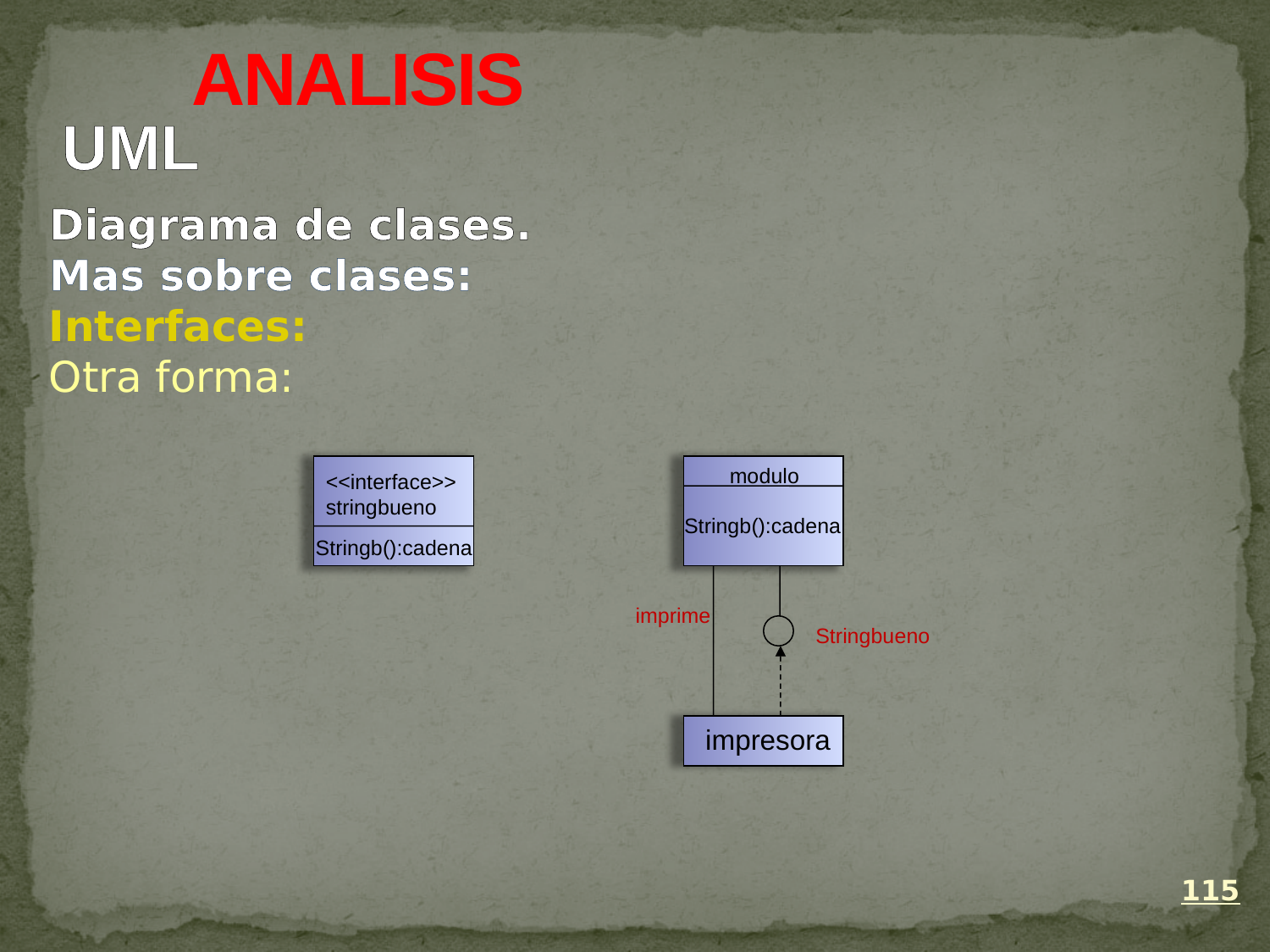

ANALISIS
UML
Diagrama de clases.
Mas sobre clases:
Interfaces:
Otra forma:

modulo
<<interface>>
stringbueno

Stringb():cadena

Stringb():cadena

imprime

Stringbueno

impresora
115